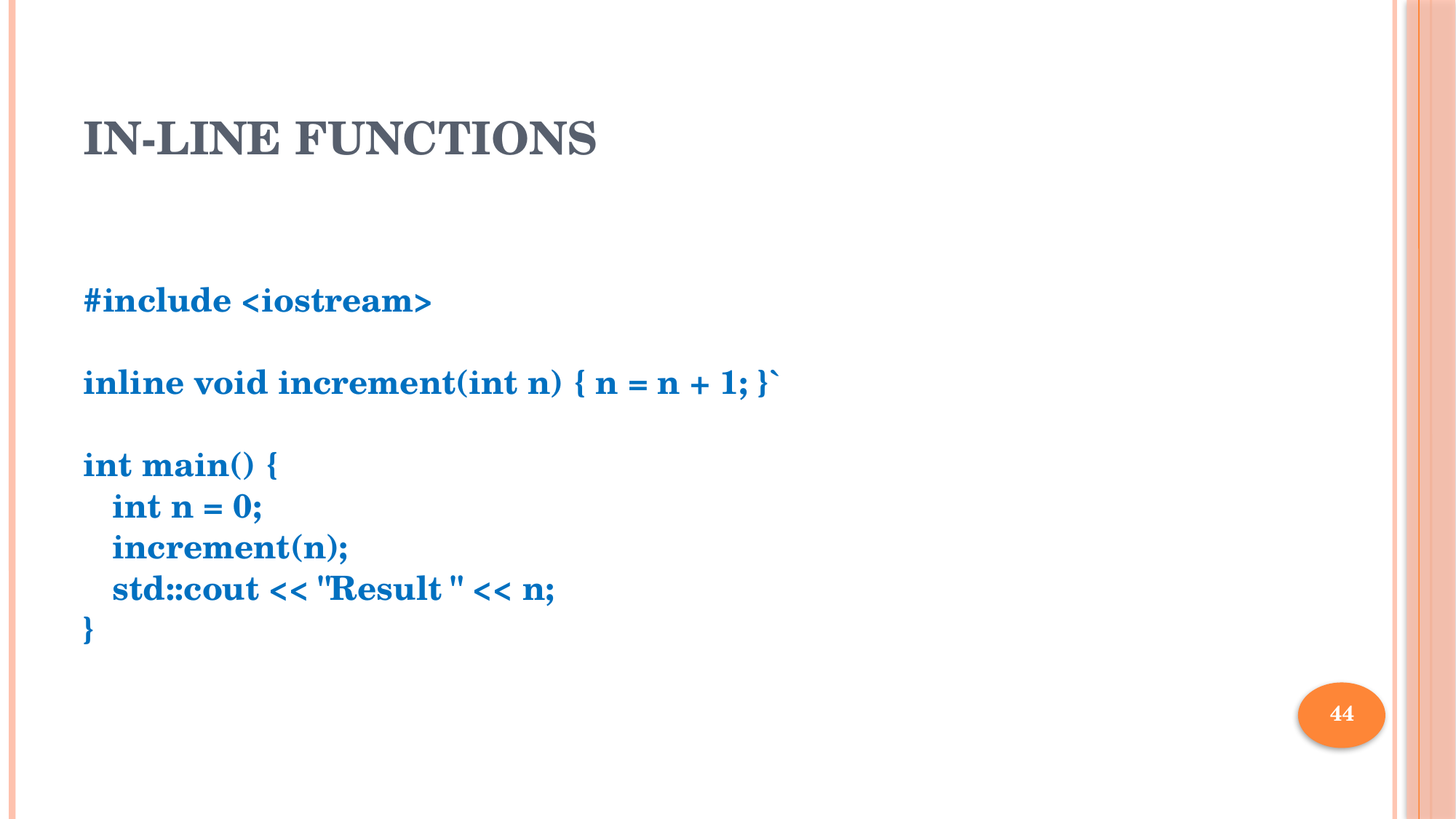

# In-line Functions

#include <iostream>

inline void increment(int n) { n = n + 1; }`

int main() {
   int n = 0;
   increment(n);
   std::cout << "Result " << n;
}
44